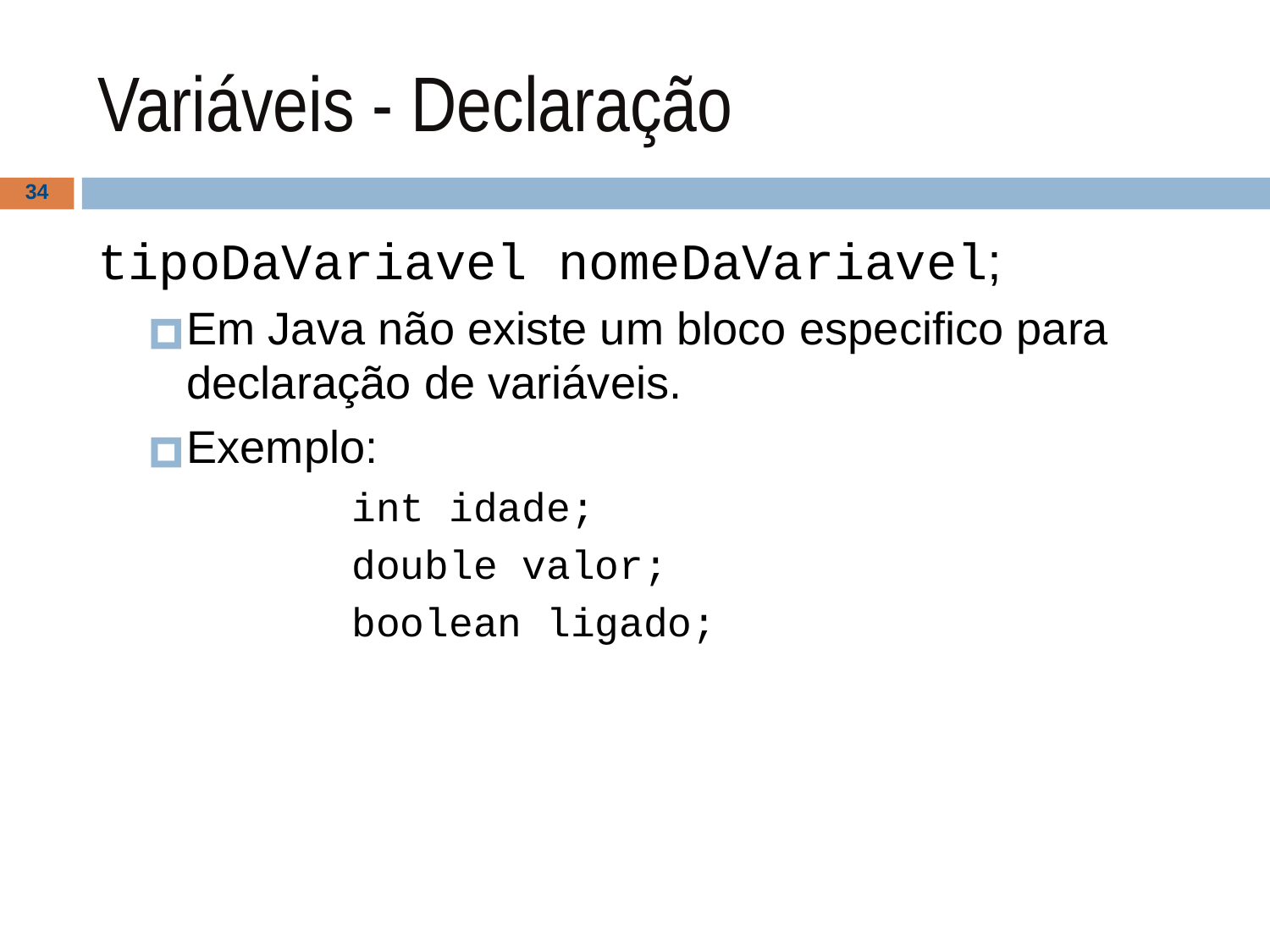

# Variáveis - Declaração
34
tipoDaVariavel nomeDaVariavel;
Em Java não existe um bloco especifico para declaração de variáveis.
Exemplo:
		int idade;
		double valor;
		boolean ligado;